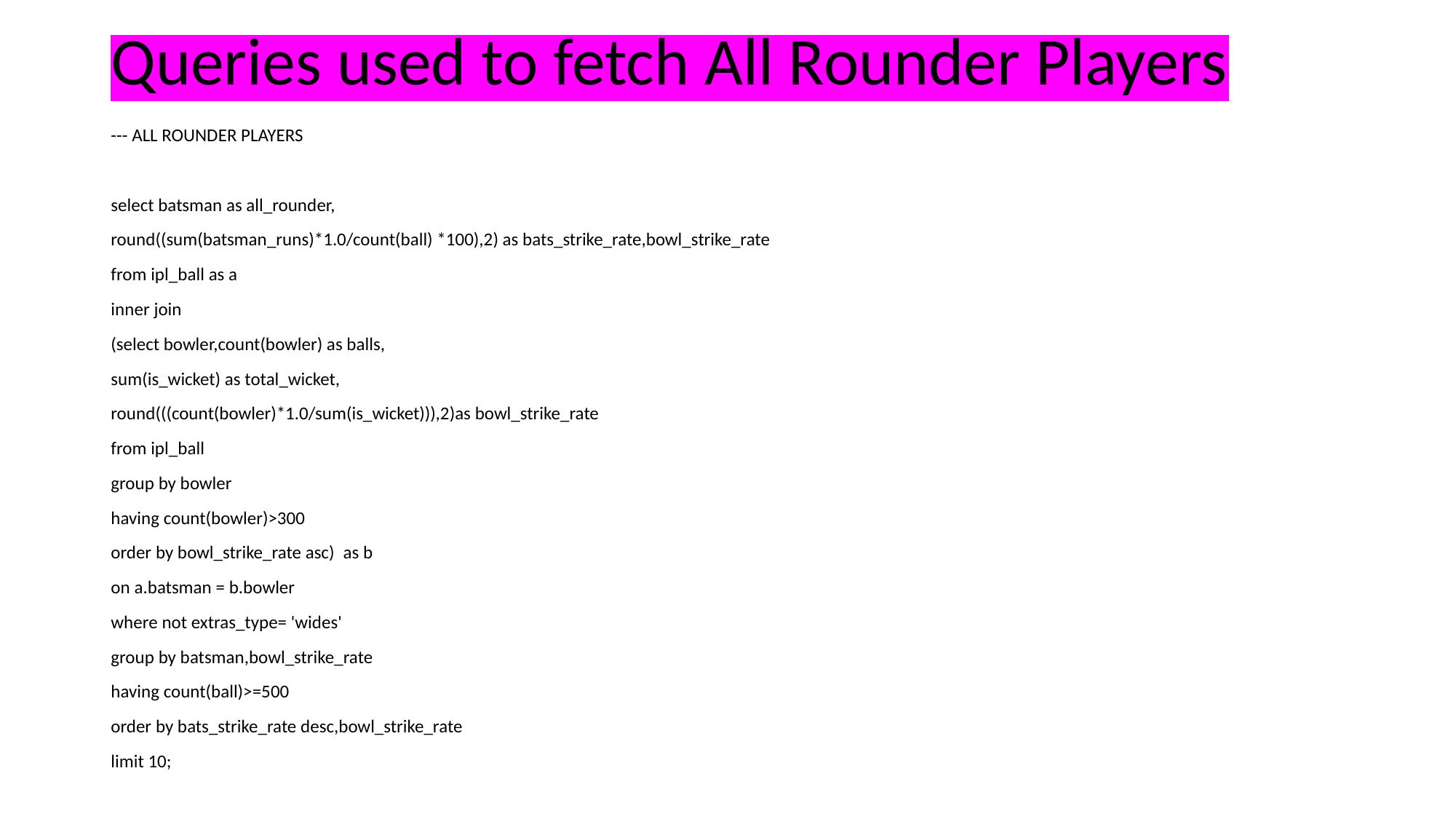

# Queries used to fetch All Rounder Players
--- ALL ROUNDER PLAYERS

select batsman as all_rounder,
round((sum(batsman_runs)*1.0/count(ball) *100),2) as bats_strike_rate,bowl_strike_rate
from ipl_ball as a
inner join
(select bowler,count(bowler) as balls,
sum(is_wicket) as total_wicket,
round(((count(bowler)*1.0/sum(is_wicket))),2)as bowl_strike_rate
from ipl_ball
group by bowler
having count(bowler)>300
order by bowl_strike_rate asc)  as b
on a.batsman = b.bowler
where not extras_type= 'wides'
group by batsman,bowl_strike_rate
having count(ball)>=500
order by bats_strike_rate desc,bowl_strike_rate
limit 10;